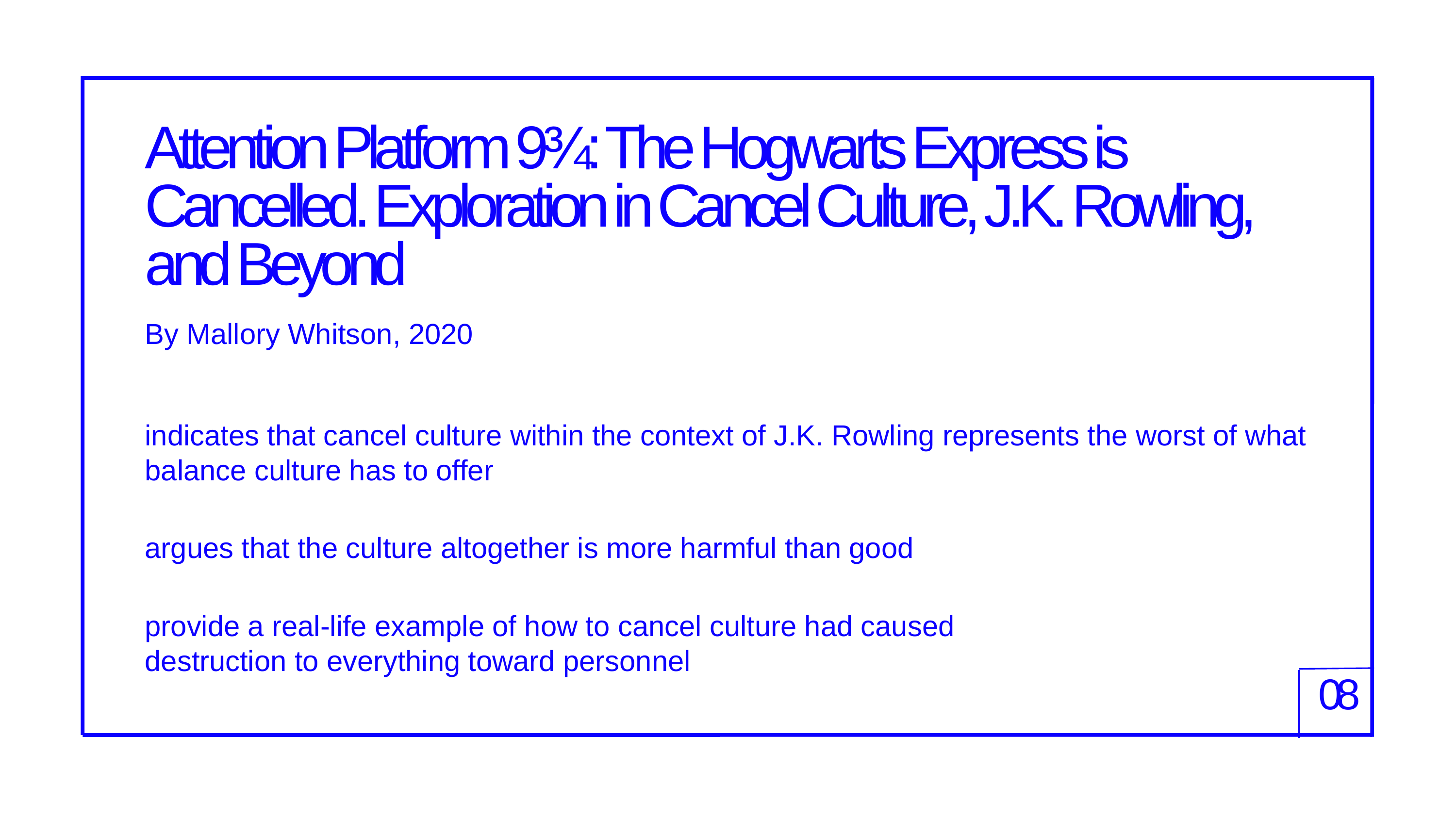

Attention Platform 9¾: The Hogwarts Express is Cancelled. Exploration in Cancel Culture, J.K. Rowling, and Beyond
By Mallory Whitson, 2020

indicates that cancel culture within the context of J.K. Rowling represents the worst of what balance culture has to offer
argues that the culture altogether is more harmful than good
provide a real-life example of how to cancel culture had caused
destruction to everything toward personnel

08